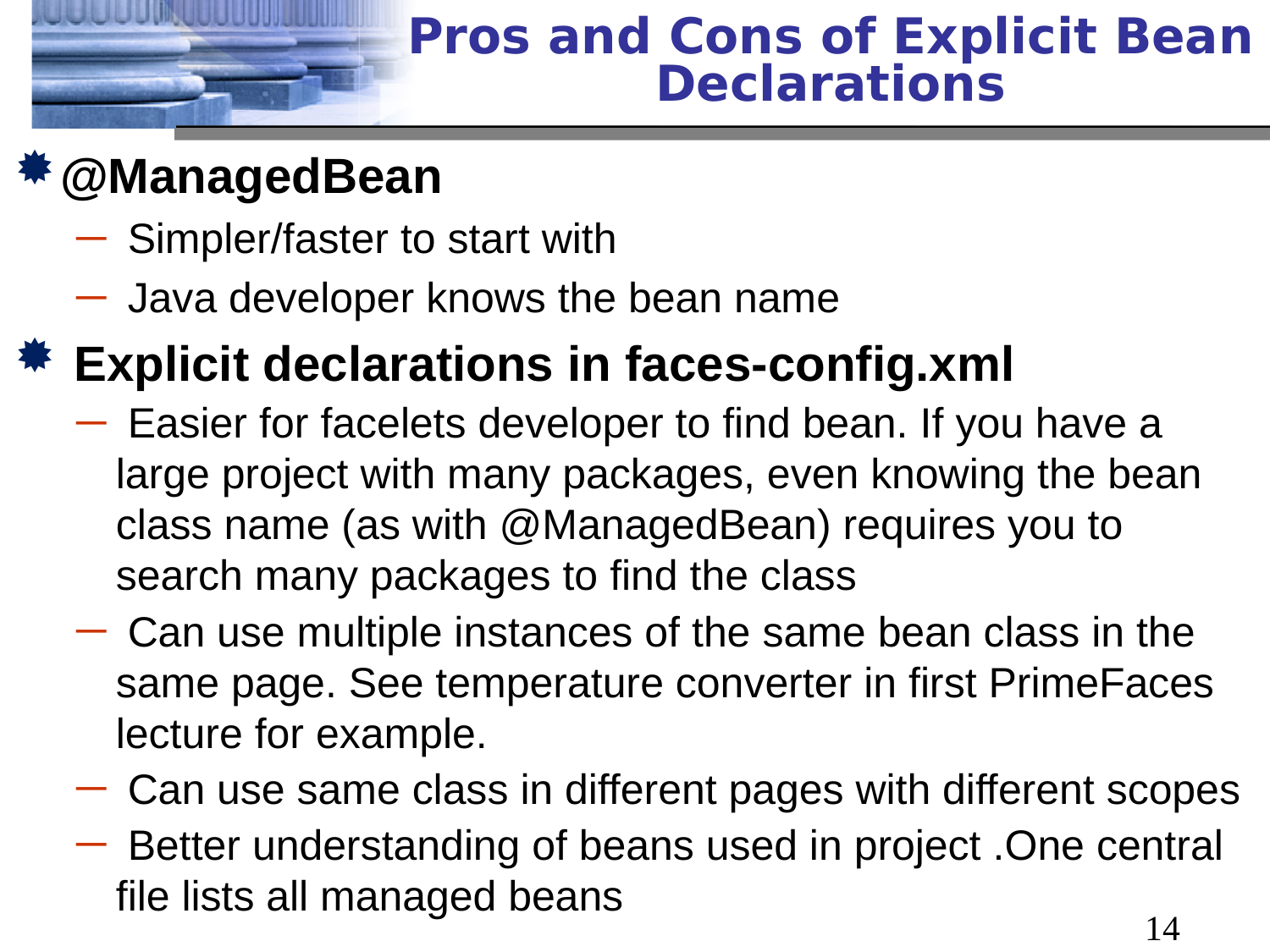

# Pros and Cons of Explicit Bean Declarations
@ManagedBean
 Simpler/faster to start with
 Java developer knows the bean name
 Explicit declarations in faces-config.xml
 Easier for facelets developer to find bean. If you have a large project with many packages, even knowing the bean class name (as with @ManagedBean) requires you to search many packages to find the class
 Can use multiple instances of the same bean class in the same page. See temperature converter in first PrimeFaces lecture for example.
 Can use same class in different pages with different scopes
 Better understanding of beans used in project .One central file lists all managed beans